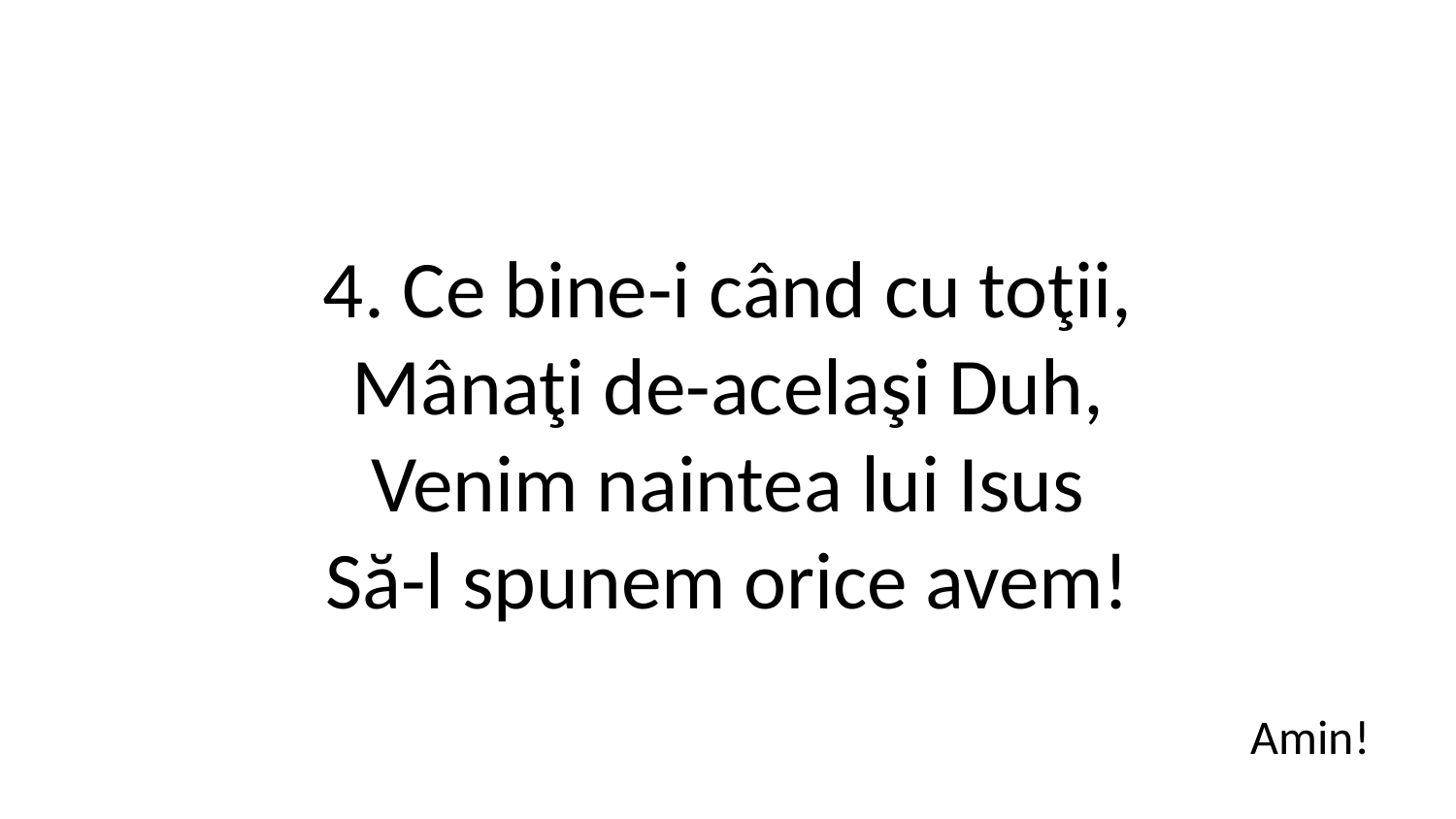

4. Ce bine-i când cu toţii,
Mânaţi de-acelaşi Duh,
Venim naintea lui Isus
Să-l spunem orice avem!

Amin!